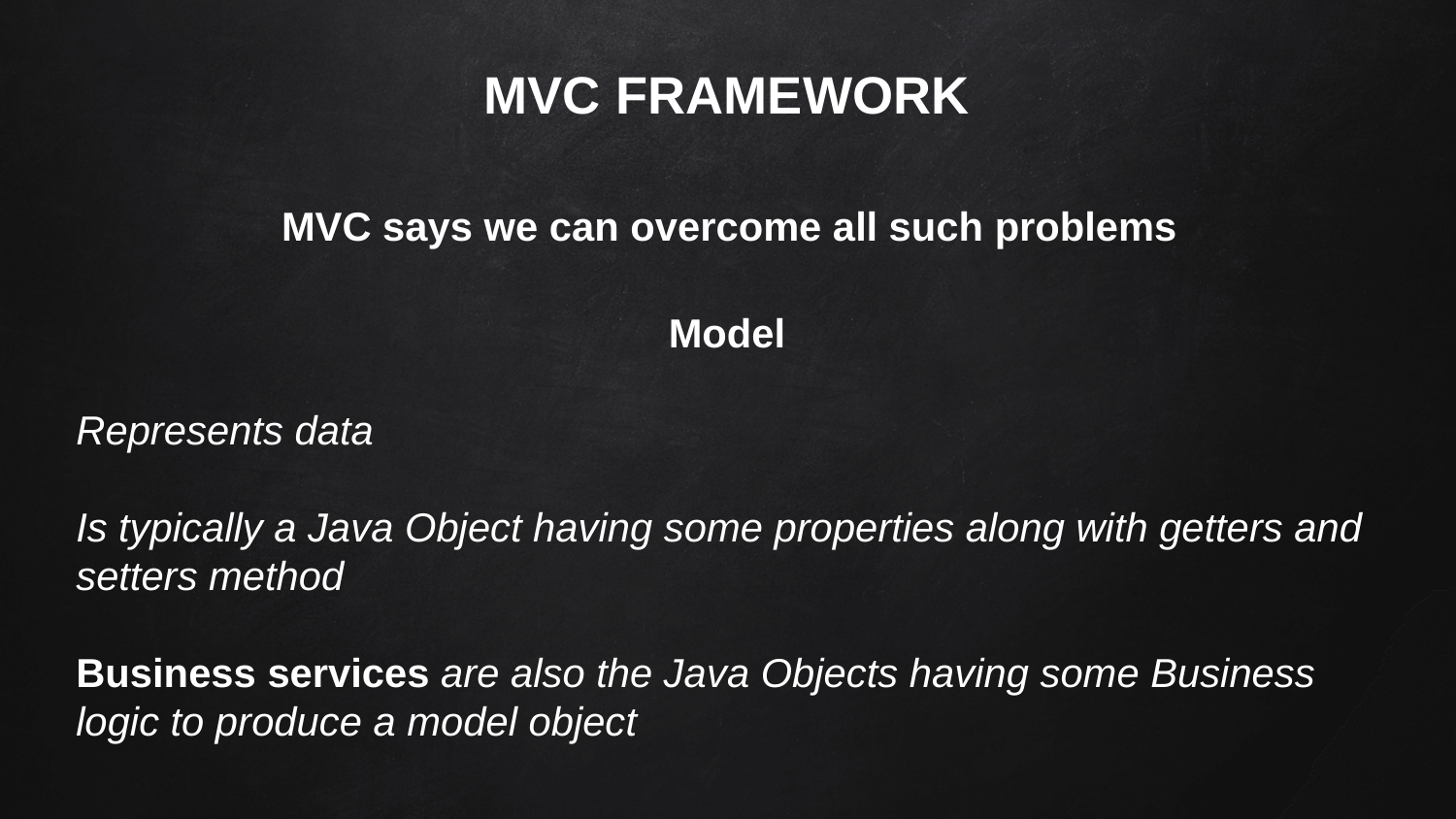

# MVC FRAMEWORK
MVC says we can overcome all such problems
Model

Represents data

Is typically a Java Object having some properties along with getters and setters method

Business services are also the Java Objects having some Business logic to produce a model object